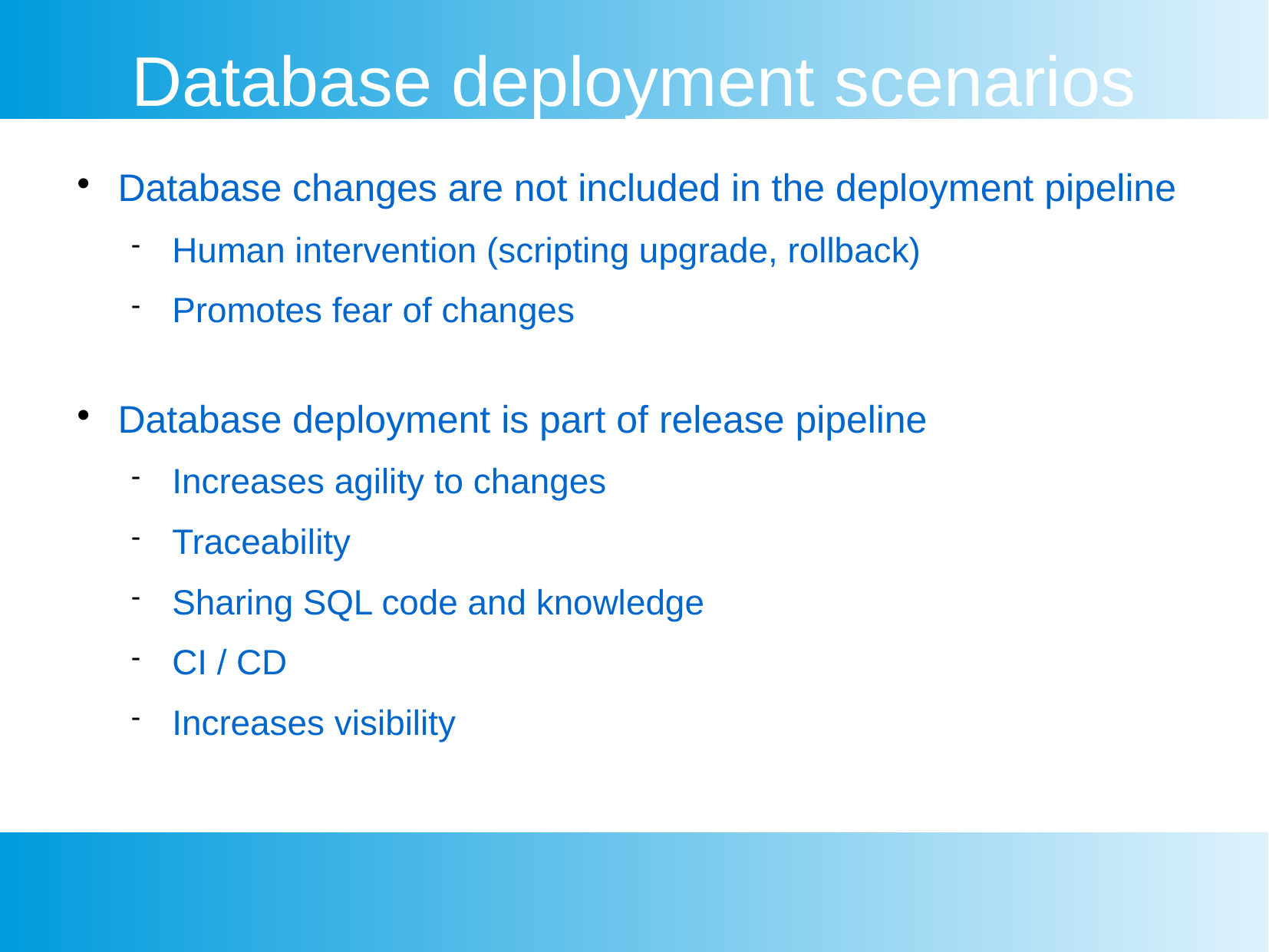

Database deployment scenarios
Database changes are not included in the deployment pipeline
Human intervention (scripting upgrade, rollback)
Promotes fear of changes
Database deployment is part of release pipeline
Increases agility to changes
Traceability
Sharing SQL code and knowledge
CI / CD
Increases visibility